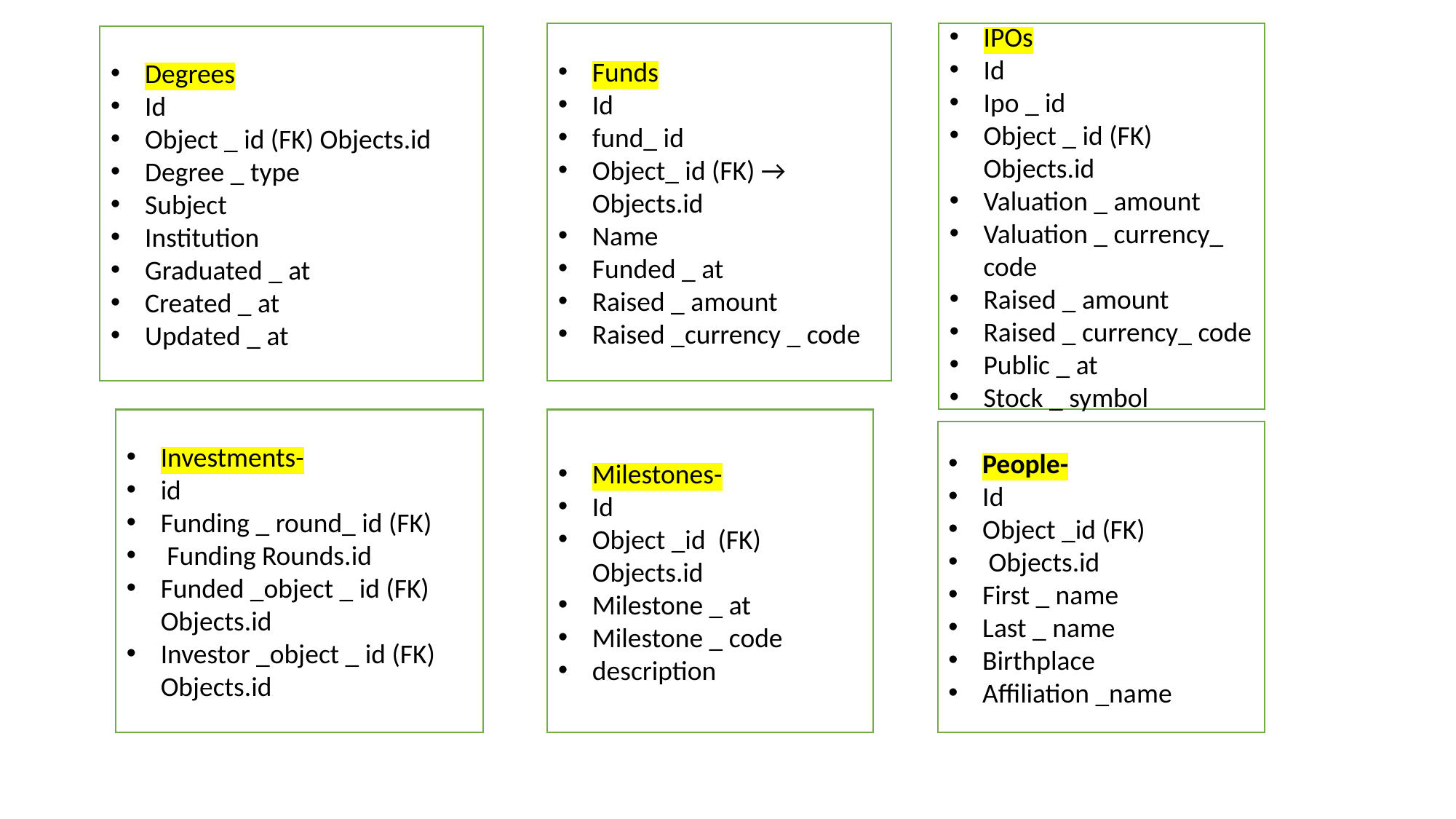

Funds
Id
fund_ id
Object_ id (FK) → Objects.id
Name
Funded _ at
Raised _ amount
Raised _currency _ code
IPOs
Id
Ipo _ id
Object _ id (FK) Objects.id
Valuation _ amount
Valuation _ currency_ code
Raised _ amount
Raised _ currency_ code
Public _ at
Stock _ symbol

Degrees
Id
Object _ id (FK) Objects.id
Degree _ type
Subject
Institution
Graduated _ at
Created _ at
Updated _ at
Investments-
id
Funding _ round_ id (FK)
 Funding Rounds.id
Funded _object _ id (FK)  Objects.id
Investor _object _ id (FK)  Objects.id
Milestones-
Id
Object _id  (FK)  Objects.id
Milestone _ at
Milestone _ code
description
People-
Id
Object _id (FK)
 Objects.id
First _ name
Last _ name
Birthplace
Affiliation _name